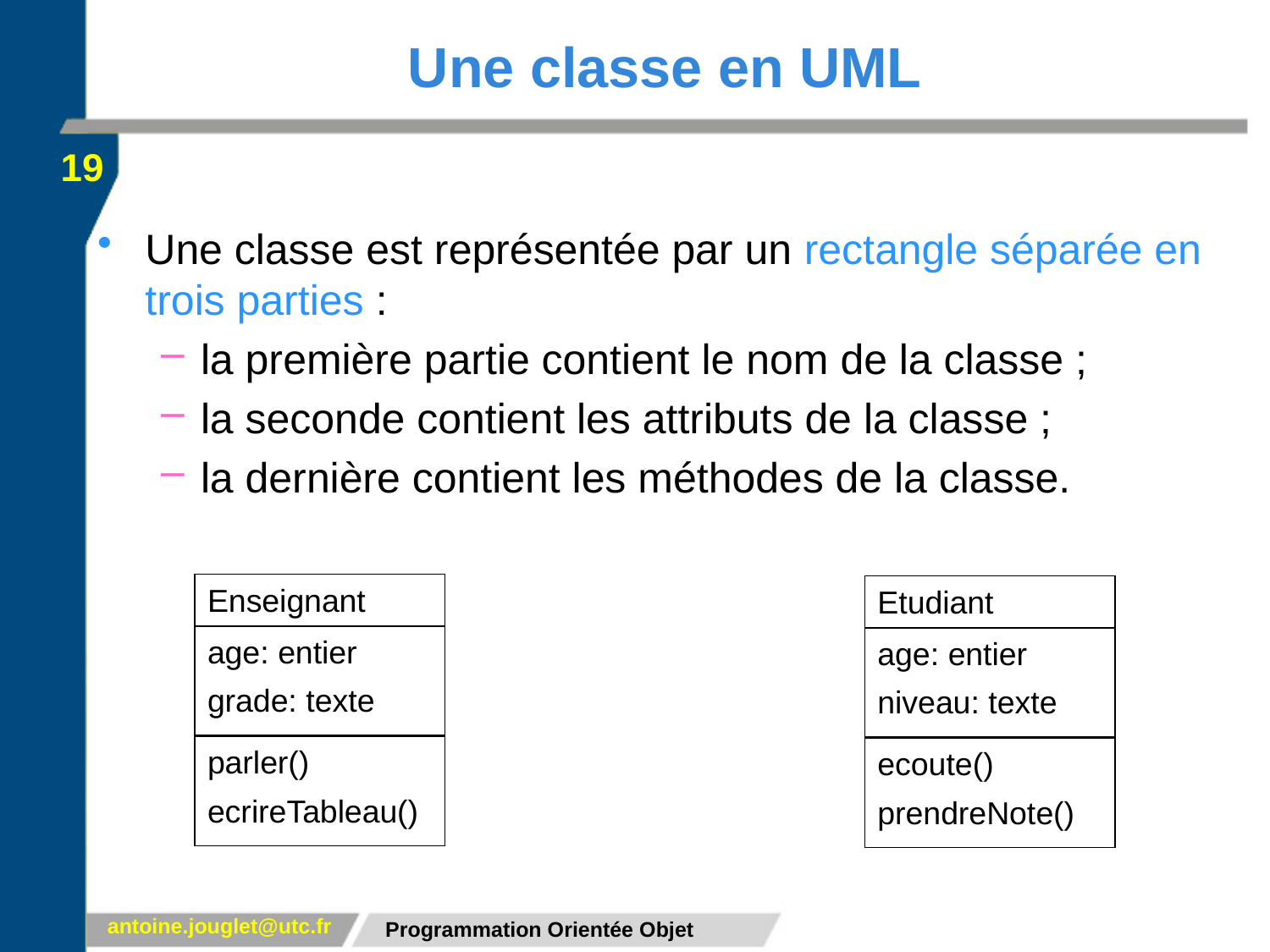

# Une classe en UML
19
Une classe est représentée par un rectangle séparée en trois parties :
la première partie contient le nom de la classe ;
la seconde contient les attributs de la classe ;
la dernière contient les méthodes de la classe.

Enseignant
Etudiant
age: entier
grade: texte
age: entier
niveau: texte
parler()
ecrireTableau()
ecoute()
prendreNote()